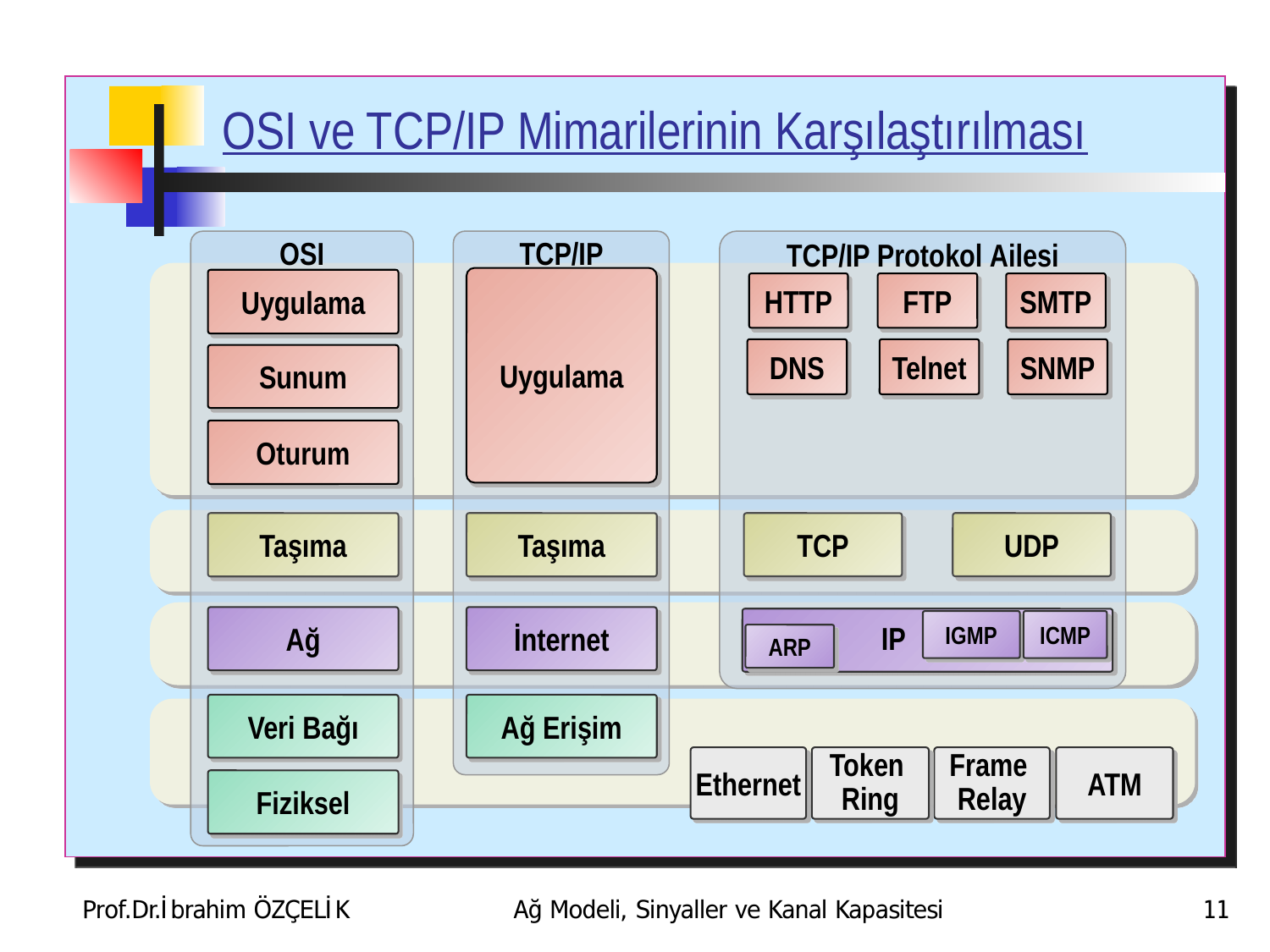

# OSI ve TCP/IP Mimarilerinin Karşılaştırılması
OSI
TCP/IP
TCP/IP Protokol Ailesi

Uygulama
Uygulama
HTTP
FTP
SMTP
DNS
Telnet
SNMP
Sunum
Oturum

Taşıma
Taşıma
TCP
UDP

Ağ
İnternet

IGMP
ICMP
IP
ARP
Veri Bağı
Ağ Erişim

Ethernet
Token
Ring
Frame
Relay
ATM
Fiziksel
Prof.Dr.İbrahim ÖZÇELİK
Ağ Modeli, Sinyaller ve Kanal Kapasitesi
11